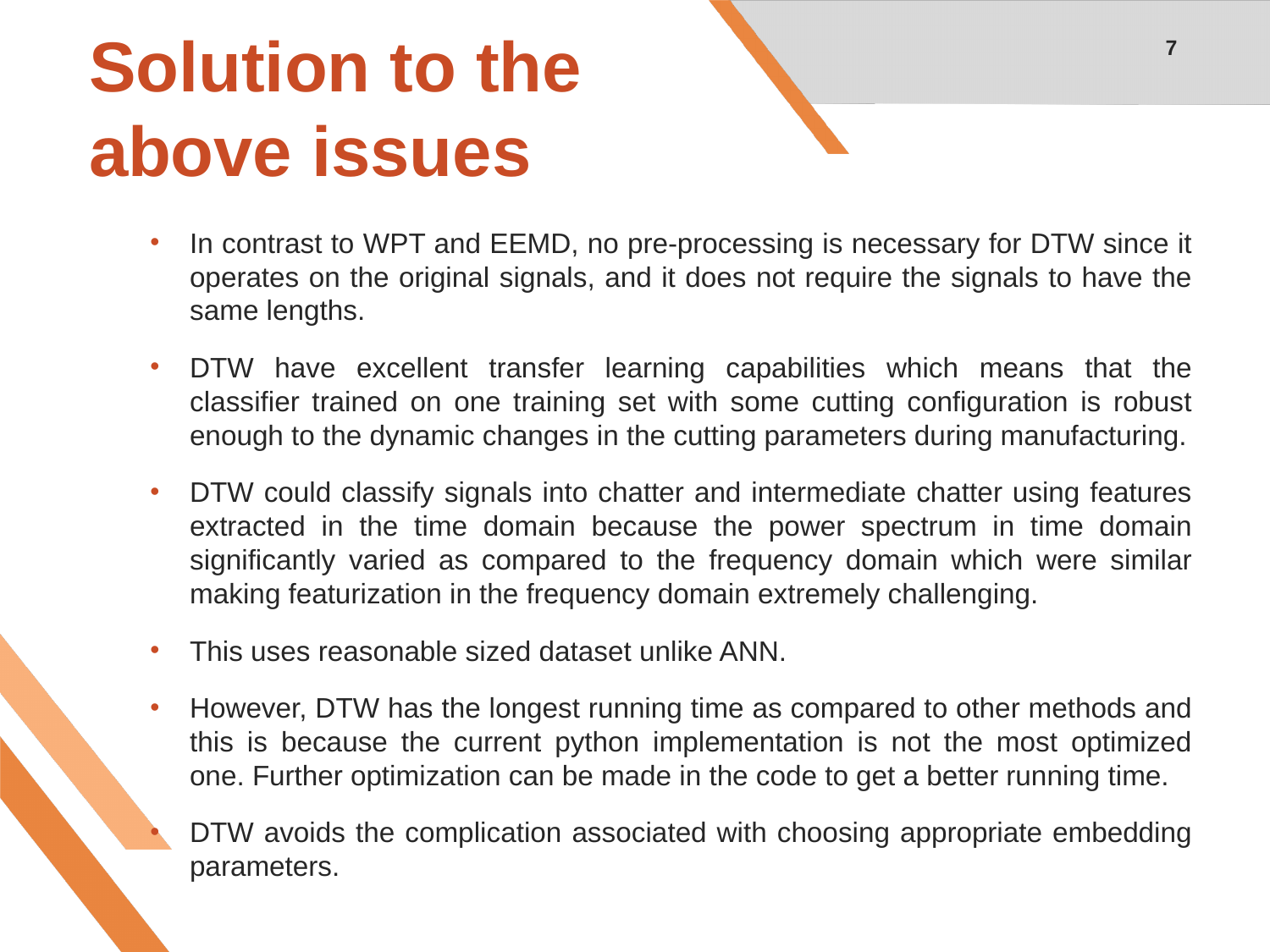

7
# Solution to the above issues

In contrast to WPT and EEMD, no pre-processing is necessary for DTW since it operates on the original signals, and it does not require the signals to have the same lengths.
DTW have excellent transfer learning capabilities which means that the classifier trained on one training set with some cutting configuration is robust enough to the dynamic changes in the cutting parameters during manufacturing.
DTW could classify signals into chatter and intermediate chatter using features extracted in the time domain because the power spectrum in time domain significantly varied as compared to the frequency domain which were similar making featurization in the frequency domain extremely challenging.
This uses reasonable sized dataset unlike ANN.
However, DTW has the longest running time as compared to other methods and this is because the current python implementation is not the most optimized one. Further optimization can be made in the code to get a better running time.
DTW avoids the complication associated with choosing appropriate embedding parameters.